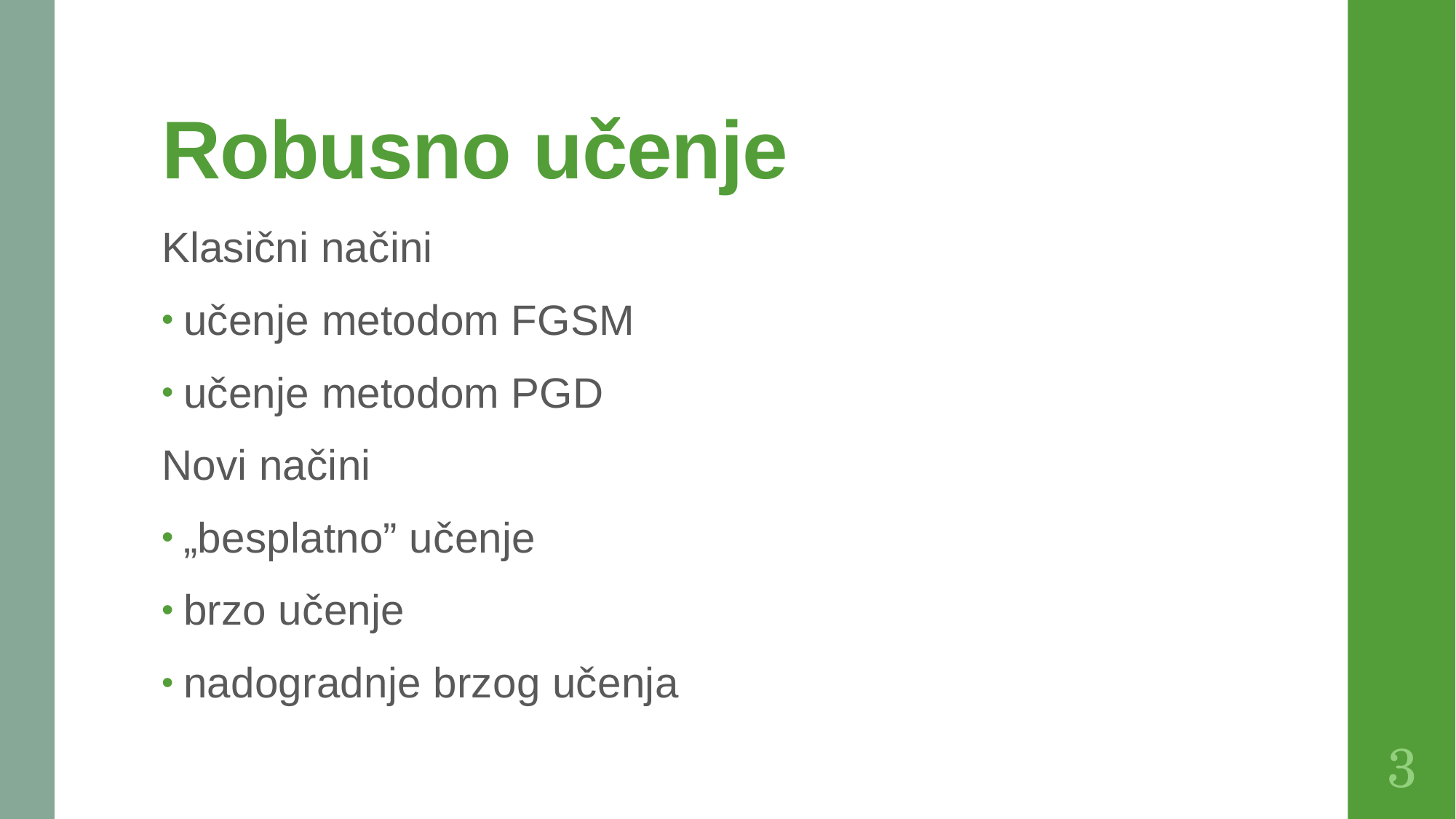

# Robusno učenje
Klasični načini
učenje metodom FGSM
učenje metodom PGD
Novi načini
„besplatno” učenje
brzo učenje
nadogradnje brzog učenja
3